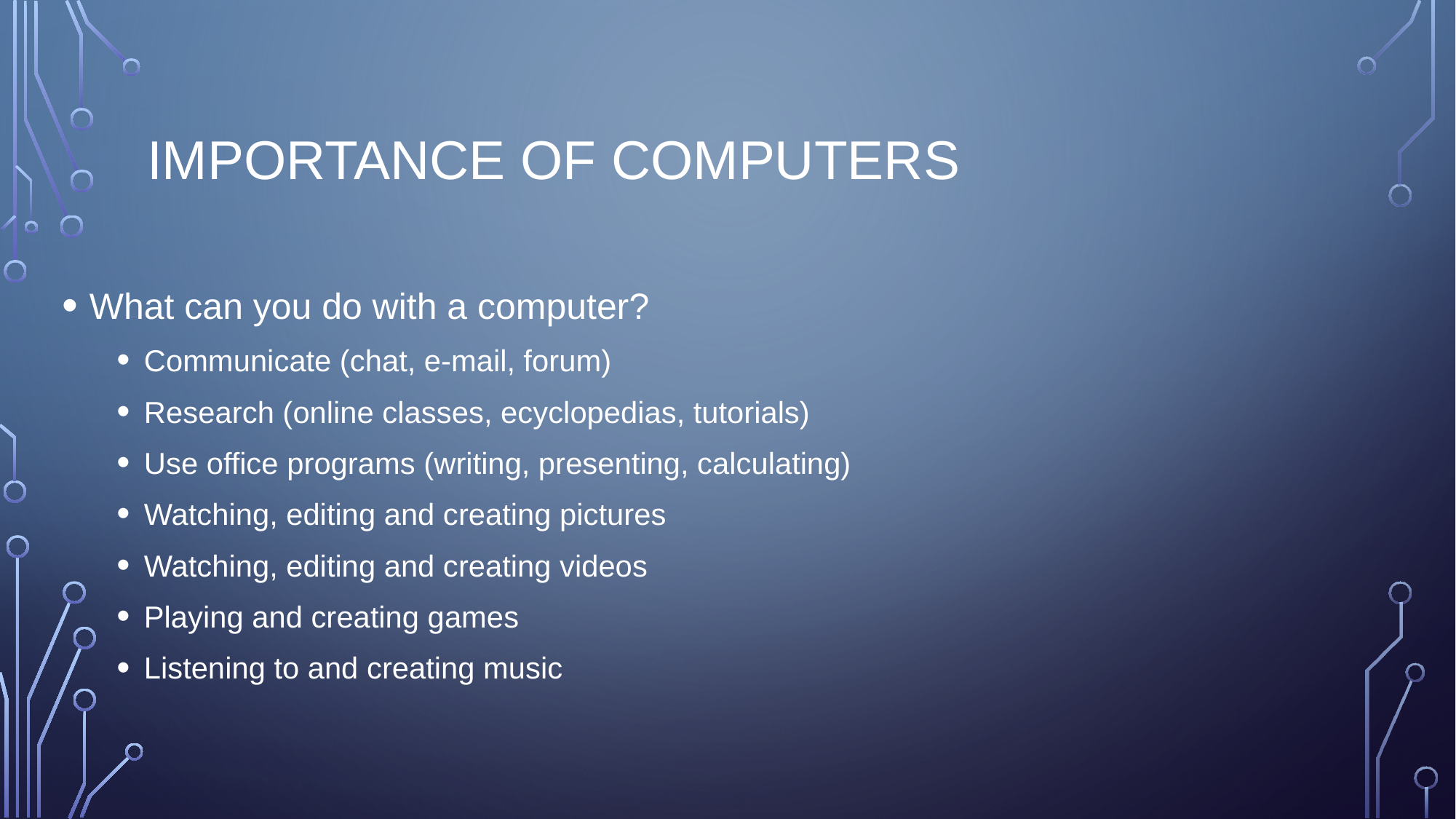

# Importance of computers
What can you do with a computer?
Communicate (chat, e-mail, forum)
Research (online classes, ecyclopedias, tutorials)
Use office programs (writing, presenting, calculating)
Watching, editing and creating pictures
Watching, editing and creating videos
Playing and creating games
Listening to and creating music